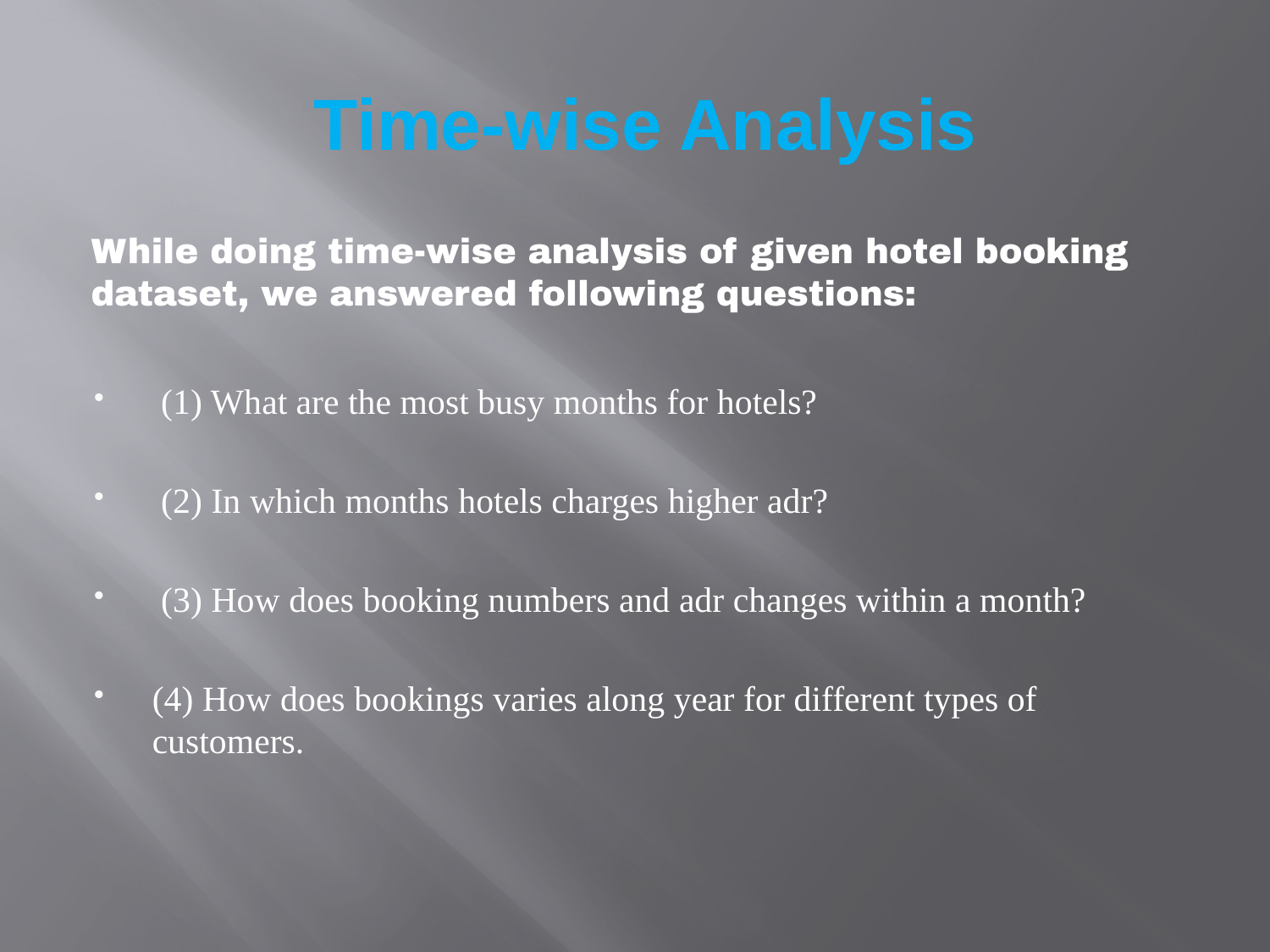

# Time-wise Analysis
While doing time-wise analysis of given hotel booking dataset, we answered following questions:

 (1) What are the most busy months for hotels?

 (2) In which months hotels charges higher adr?

 (3) How does booking numbers and adr changes within a month?

(4) How does bookings varies along year for different types of customers.